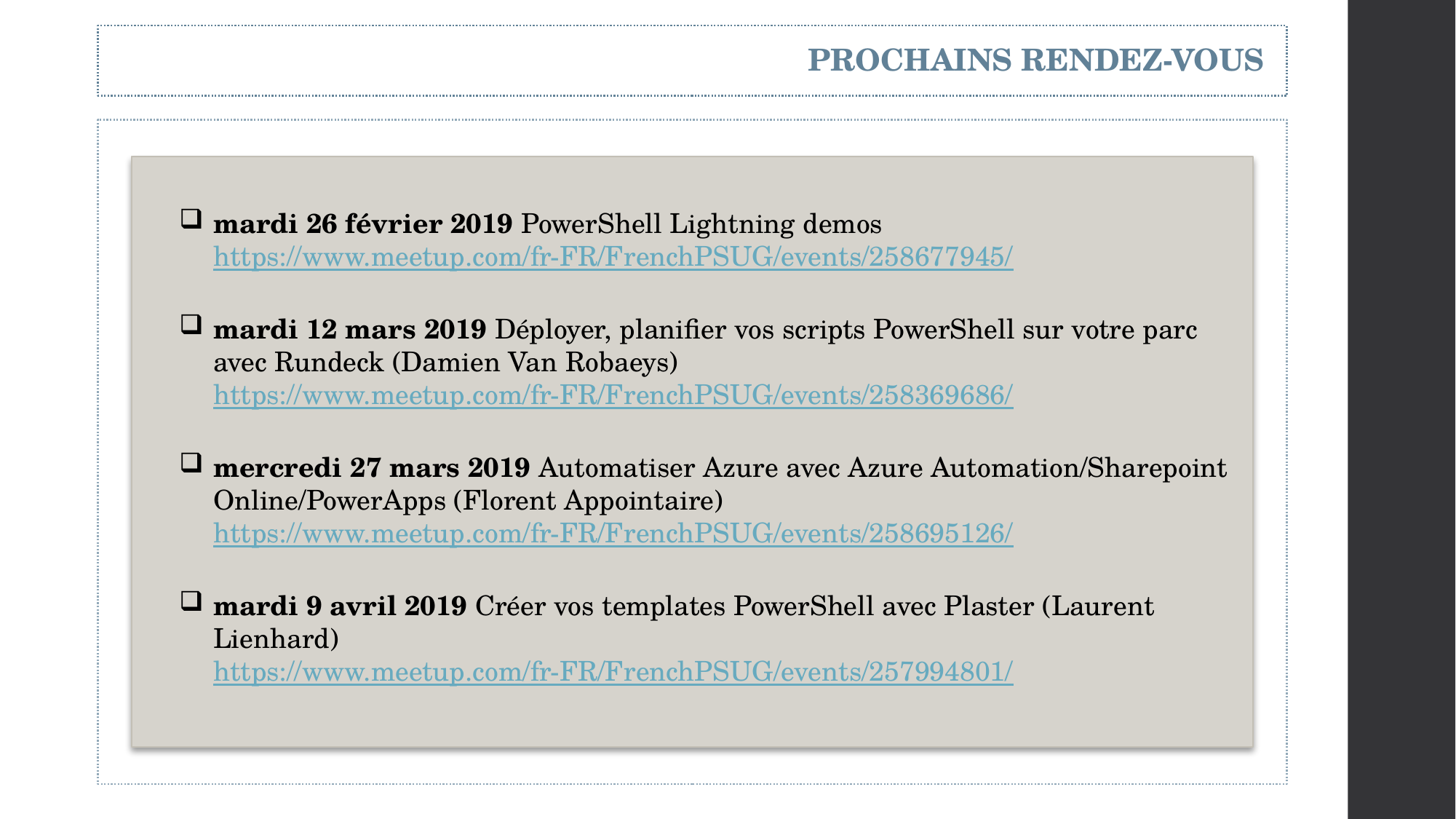

PROCHAINS RENDEZ-VOUS

mardi 26 février 2019 PowerShell Lightning demos
https://www.meetup.com/fr-FR/FrenchPSUG/events/258677945/
mardi 12 mars 2019 Déployer, planifier vos scripts PowerShell sur votre parc avec Rundeck (Damien Van Robaeys)
https://www.meetup.com/fr-FR/FrenchPSUG/events/258369686/
mercredi 27 mars 2019 Automatiser Azure avec Azure Automation/Sharepoint Online/PowerApps (Florent Appointaire)
https://www.meetup.com/fr-FR/FrenchPSUG/events/258695126/

mardi 9 avril 2019 Créer vos templates PowerShell avec Plaster (Laurent Lienhard)
https://www.meetup.com/fr-FR/FrenchPSUG/events/257994801/